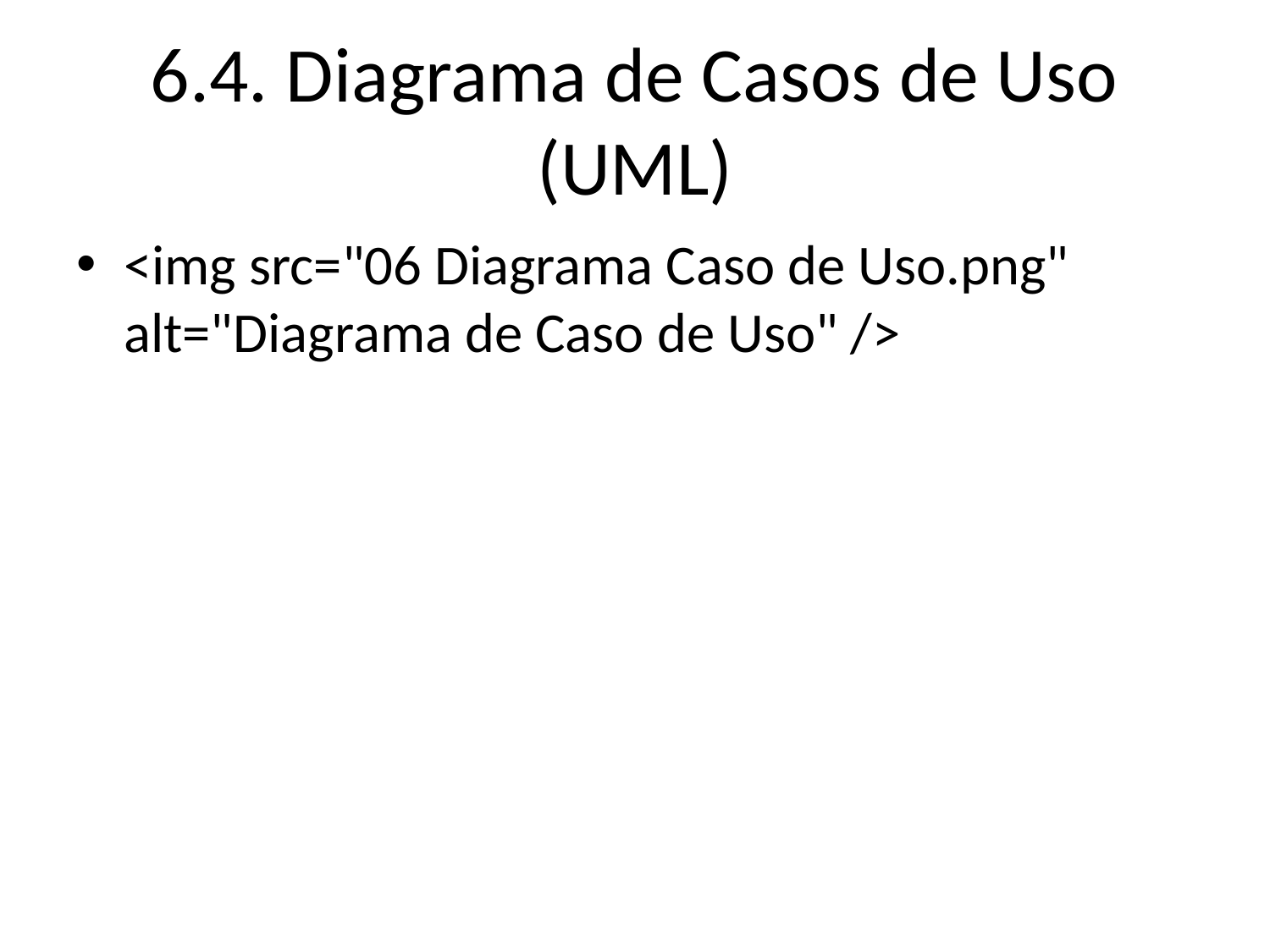

# 6.4. Diagrama de Casos de Uso (UML)
<img src="06 Diagrama Caso de Uso.png" alt="Diagrama de Caso de Uso" />